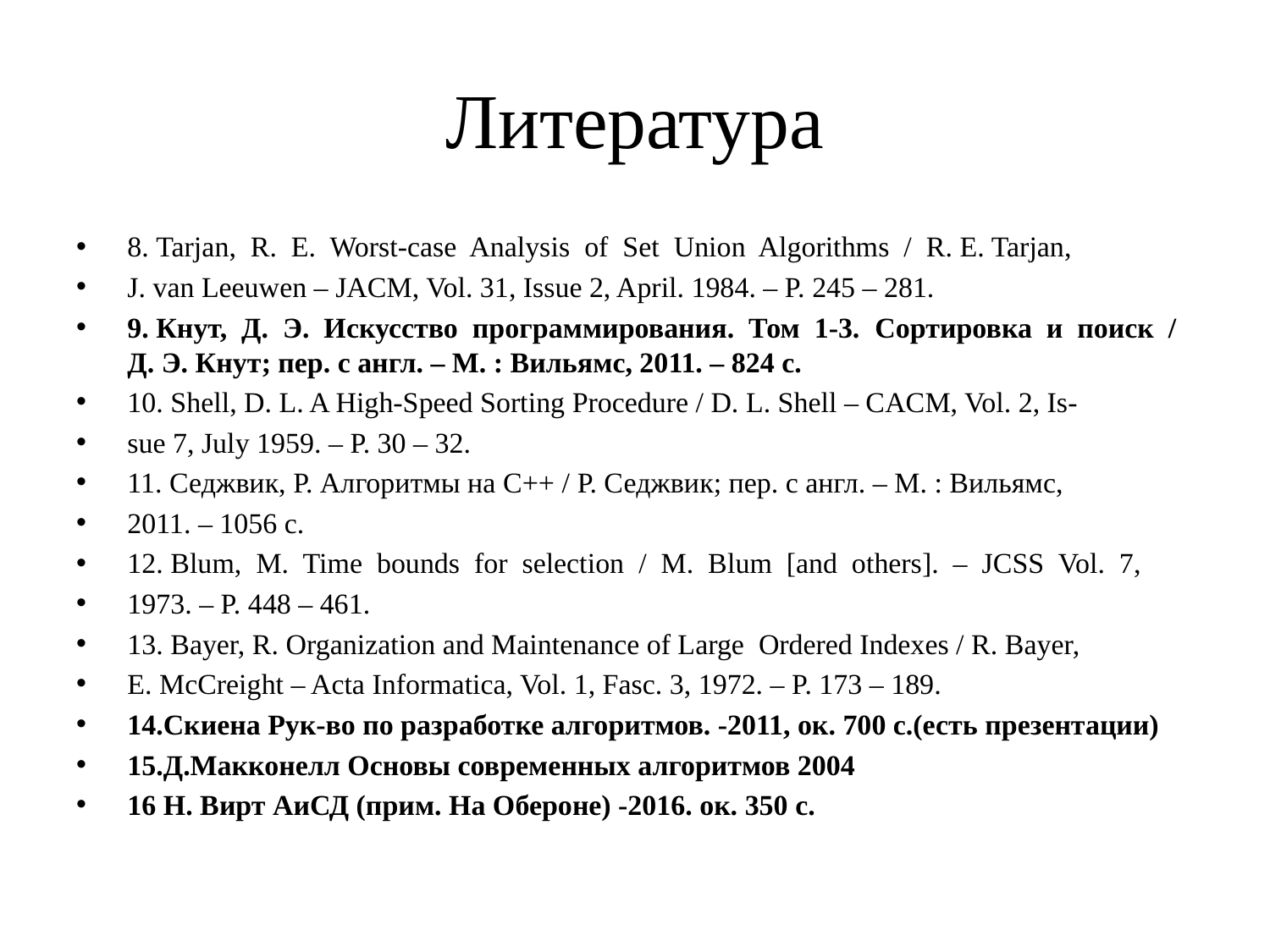

# Литература
8. Tarjan,  R.  E.  Worst-case  Analysis  of  Set  Union  Algorithms  /  R. E. Tarjan,
J. van Leeuwen – JACM, Vol. 31, Issue 2, April. 1984. – P. 245 – 281.
9. Кнут,  Д.  Э.  Искусство  программирования.  Том  1-3.  Cортировка  и  поиск  / Д. Э. Кнут; пер. с англ. – М. : Вильямс, 2011. – 824 с.
10. Shell, D. L. A High-Speed Sorting Procedure / D. L. Shell – CACM, Vol. 2, Is-
sue 7, July 1959. – P. 30 – 32.
11. Седжвик, Р. Алгоритмы на C++ / Р. Седжвик; пер. с англ. – М. : Вильямс,
2011. – 1056 с.
12. Blum,  M.  Time  bounds  for  selection  /  M.  Blum  [and  others].  –  JCSS  Vol.  7,
1973. – P. 448 – 461.
13. Bayer, R. Organization and Maintenance of Large  Ordered Indexes / R. Bayer,
E. McCreight – Acta Informatica, Vol. 1, Fasc. 3, 1972. – P. 173 – 189.
14.Скиена Рук-во по разработке алгоритмов. -2011, ок. 700 с.(есть презентации)
15.Д.Макконелл Основы современных алгоритмов 2004
16 Н. Вирт АиСД (прим. На Обероне) -2016. ок. 350 с.